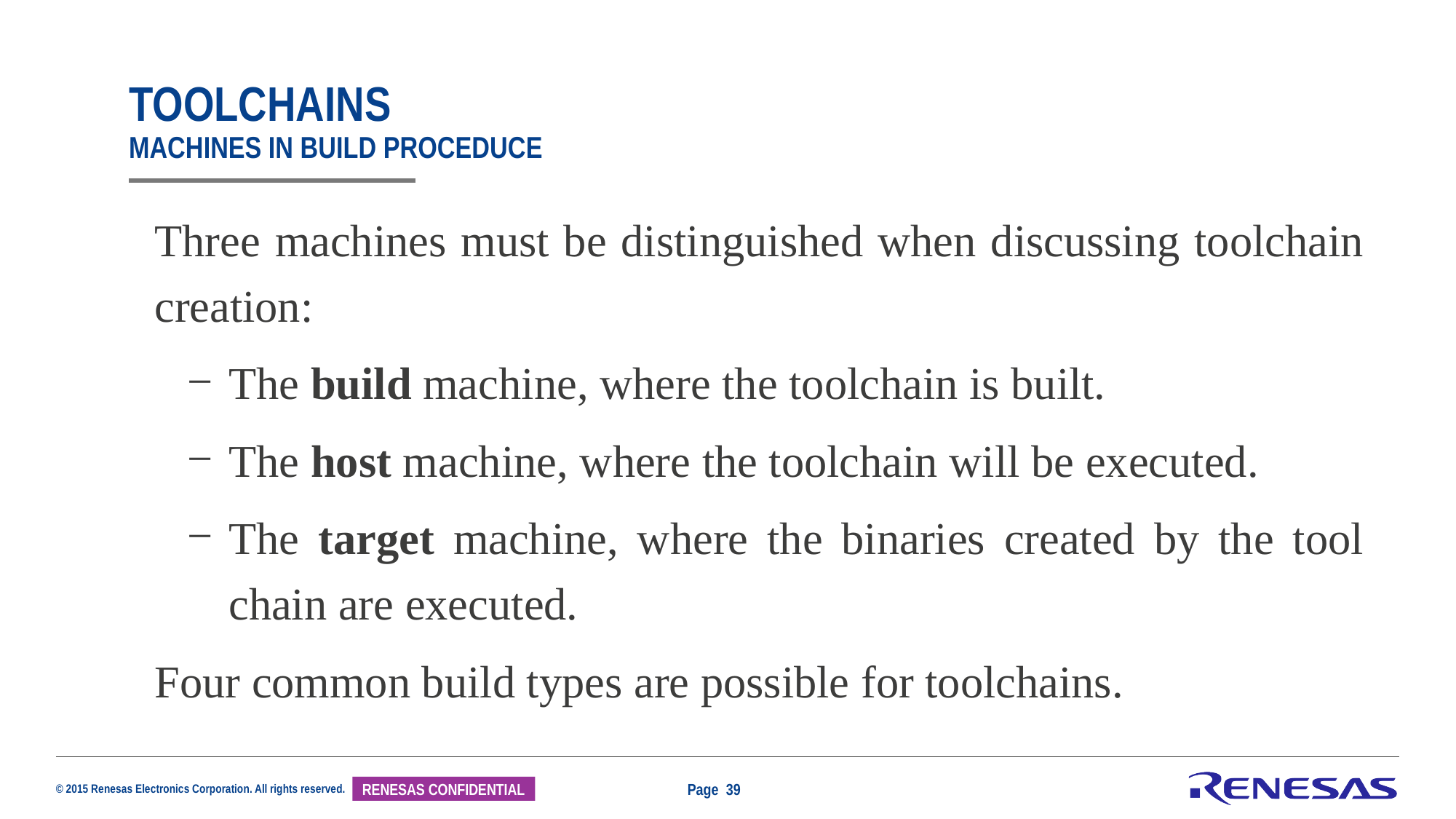

# toolchains machines in build proceduce
Three machines must be distinguished when discussing toolchain creation:
The build machine, where the toolchain is built.
The host machine, where the toolchain will be executed.
The target machine, where the binaries created by the tool chain are executed.
Four common build types are possible for toolchains.
Page  39